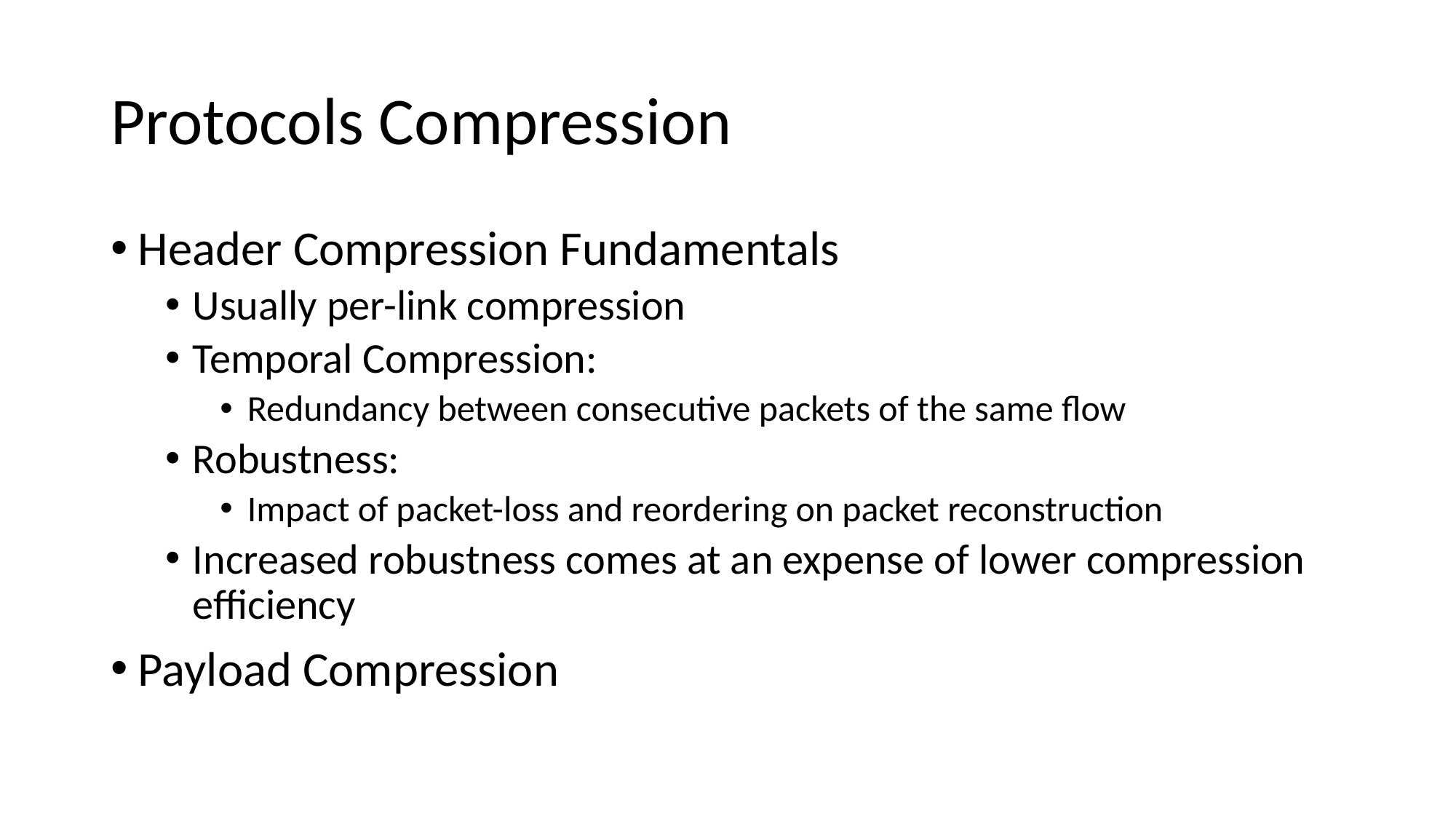

# Protocols Compression
Header Compression Fundamentals
Usually per-link compression
Temporal Compression:
Redundancy between consecutive packets of the same flow
Robustness:
Impact of packet-loss and reordering on packet reconstruction
Increased robustness comes at an expense of lower compression efficiency
Payload Compression